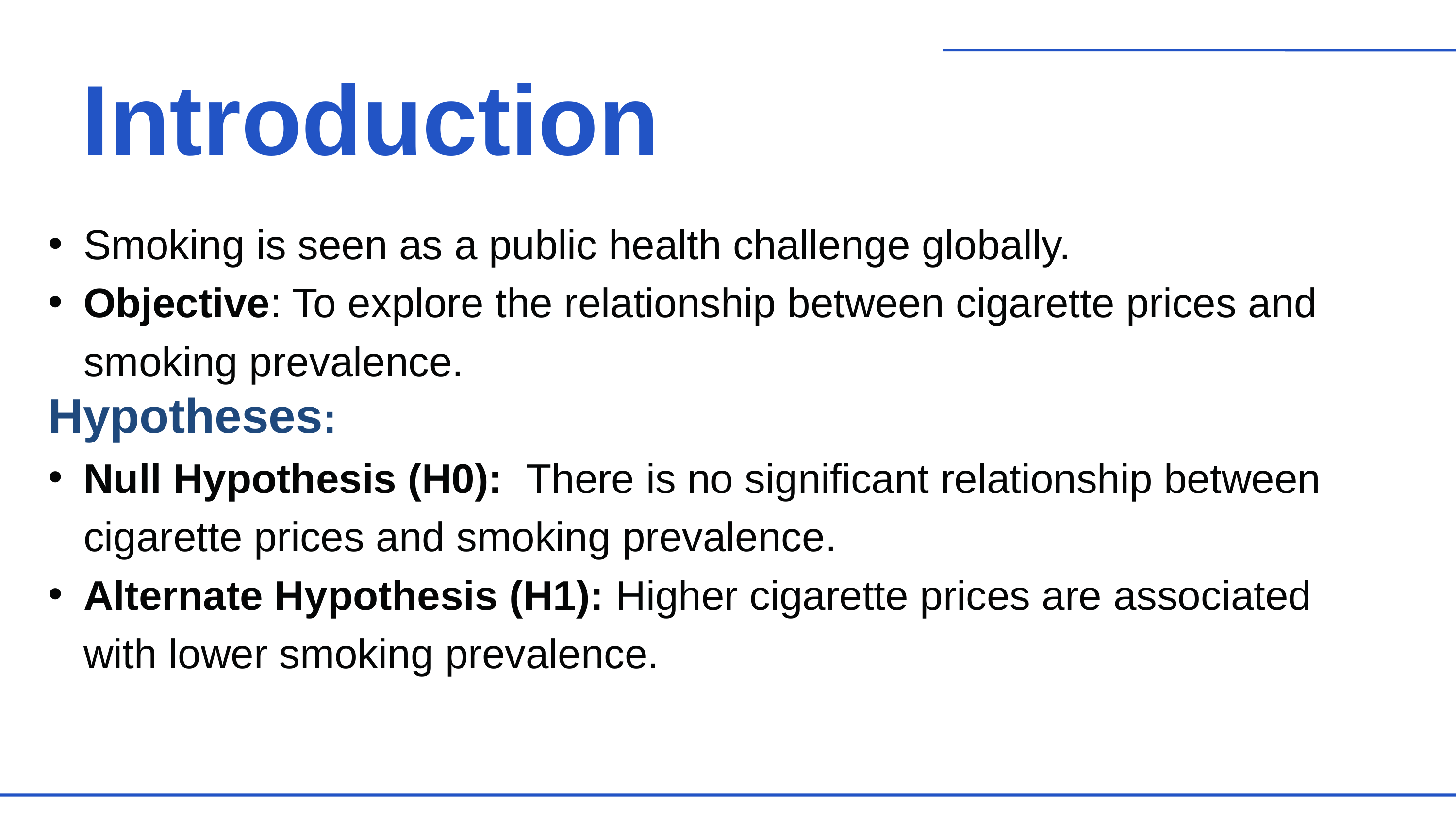

Introduction

Smoking is seen as a public health challenge globally.
Objective: To explore the relationship between cigarette prices and smoking prevalence.
Hypotheses:
Null Hypothesis (H0):  There is no significant relationship between cigarette prices and smoking prevalence.
Alternate Hypothesis (H1): Higher cigarette prices are associated with lower smoking prevalence.